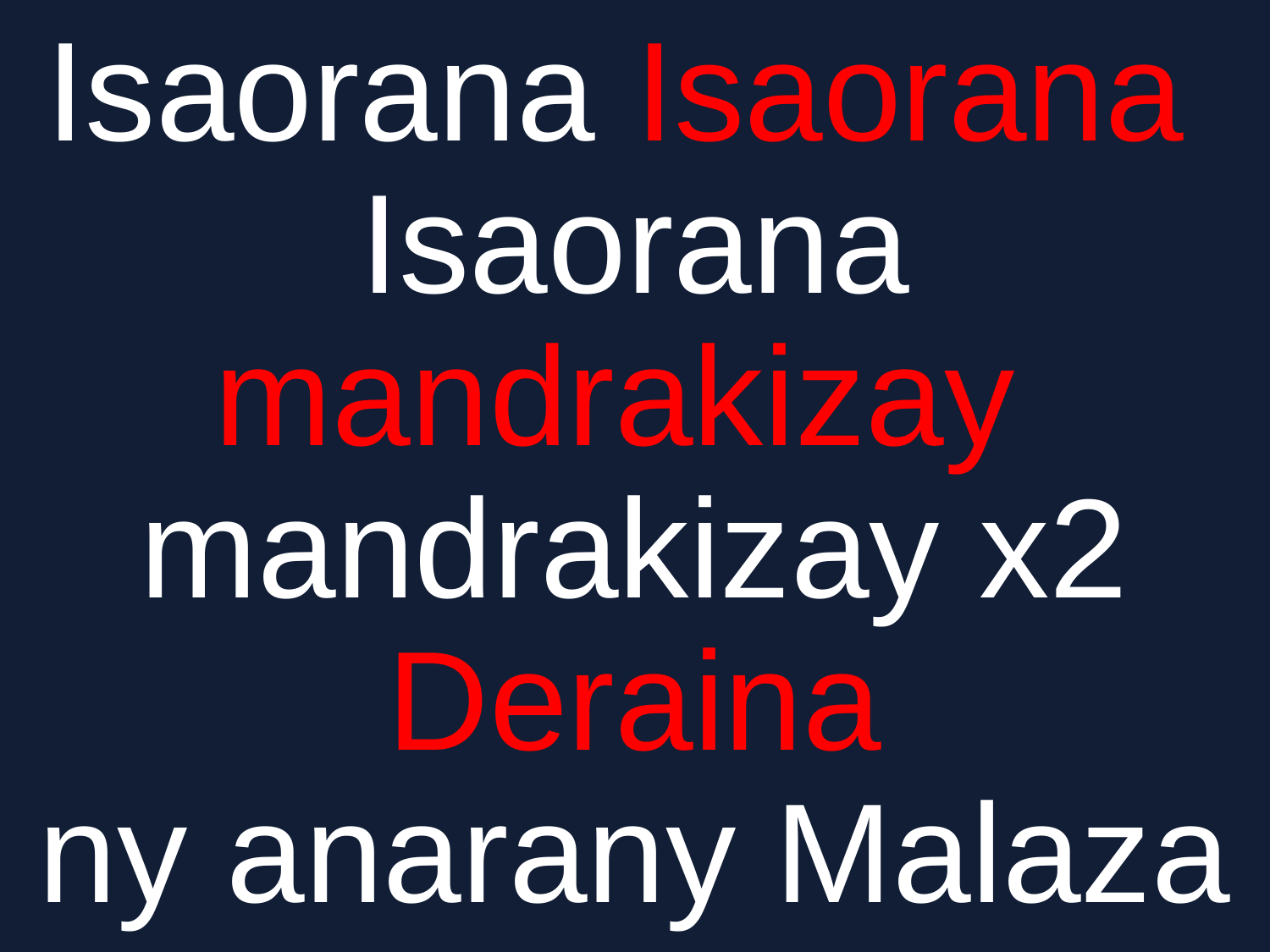

Isaorana Isaorana
Isaorana
mandrakizay
mandrakizay x2
Deraina
ny anarany Malaza